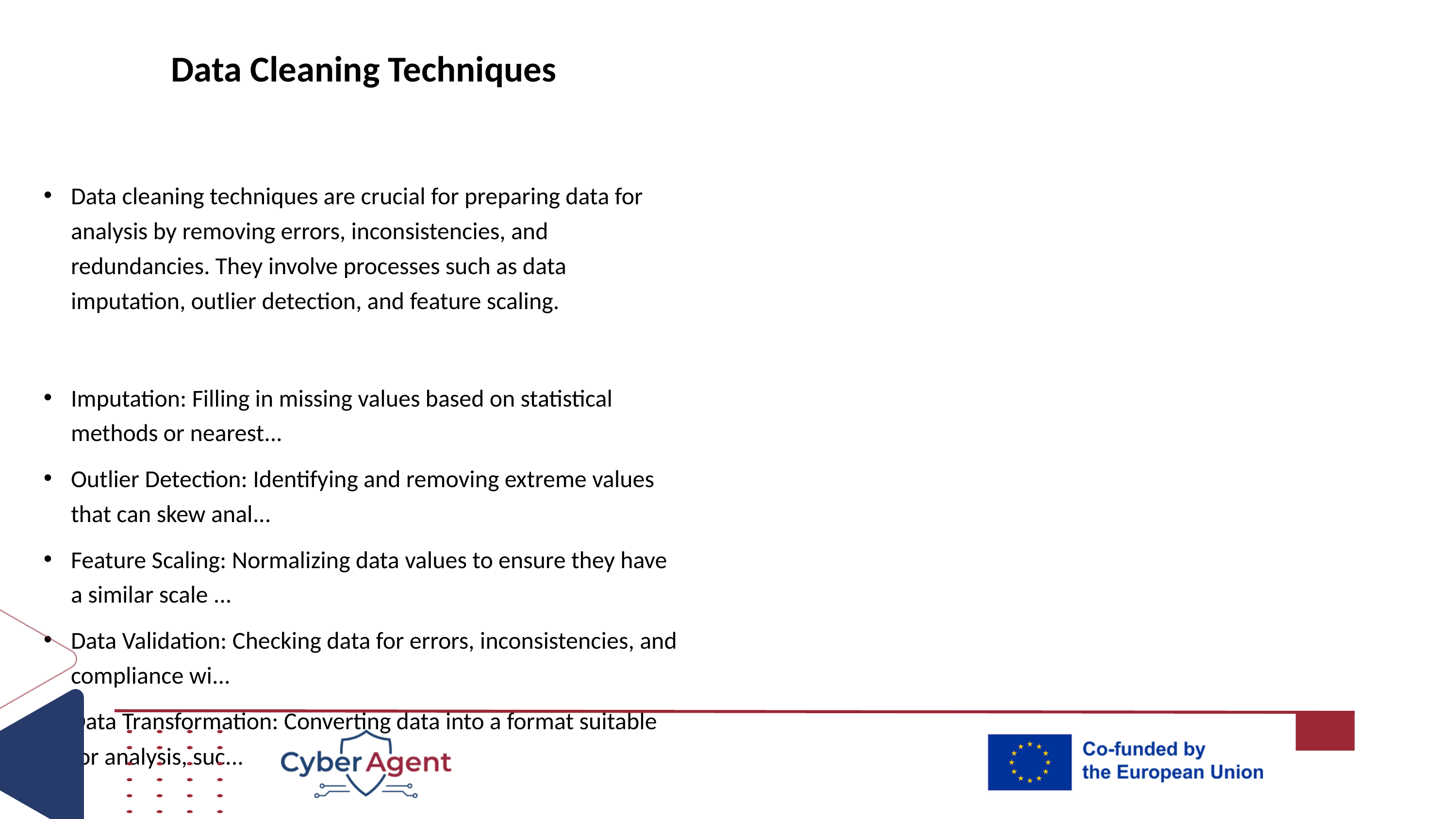

# Data Cleaning Techniques

Data cleaning techniques are crucial for preparing data for analysis by removing errors, inconsistencies, and redundancies. They involve processes such as data imputation, outlier detection, and feature scaling.

Imputation: Filling in missing values based on statistical methods or nearest...
Outlier Detection: Identifying and removing extreme values that can skew anal...
Feature Scaling: Normalizing data values to ensure they have a similar scale ...
Data Validation: Checking data for errors, inconsistencies, and compliance wi...
Data Transformation: Converting data into a format suitable for analysis, suc...